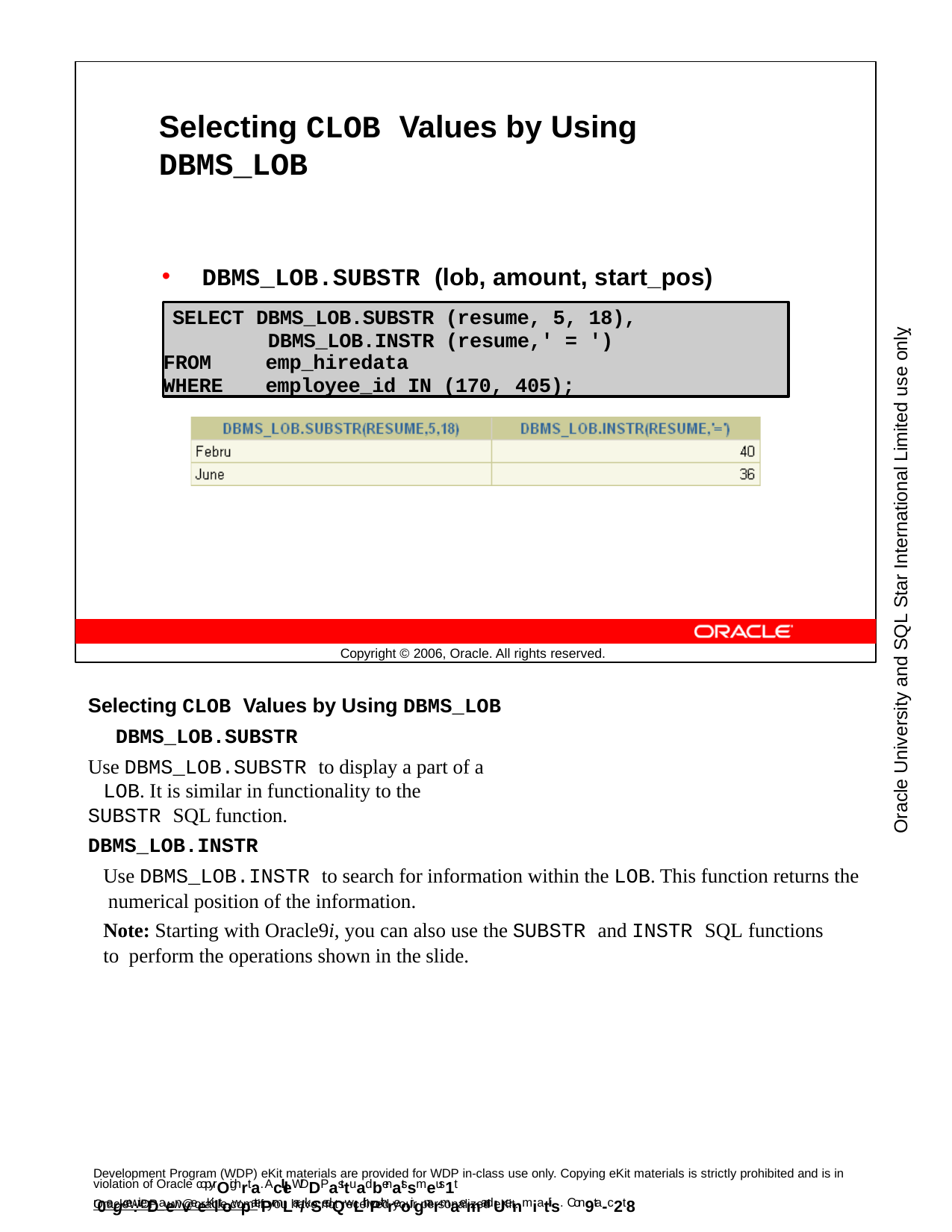

Selecting CLOB Values by Using DBMS_LOB

DBMS_LOB.SUBSTR (lob, amount, start_pos)
DBMS_LOB.INSTR (lob, pattern)
SELECT DBMS_LOB.SUBSTR (resume, 5, 18),  DBMS_LOB.INSTR (resume,' = ')
FROM	emp_hiredata
WHERE	employee_id IN (170, 405);
Oracle University and SQL Star International Limited use onlyฺ

Copyright © 2006, Oracle. All rights reserved.
Selecting CLOB Values by Using DBMS_LOB  DBMS_LOB.SUBSTR
Use DBMS_LOB.SUBSTR to display a part of a LOB. It is similar in functionality to the
SUBSTR SQL function.
DBMS_LOB.INSTR
Use DBMS_LOB.INSTR to search for information within the LOB. This function returns the  numerical position of the information.
Note: Starting with Oracle9i, you can also use the SUBSTR and INSTR SQL functions to  perform the operations shown in the slide.
Development Program (WDP) eKit materials are provided for WDP in-class use only. Copying eKit materials is strictly prohibited and is in
violation of Oracle copyrOighrta. AcllleWDDPasttuadbenatssmeus1t r0egce:iveDaenveeKiltowpatePrmLar/kSedQwLithPthreoir gnarmaemandUenmiatils. Con9ta-c2t8
OracleWDP_ww@oracle.com if you have not received your personalized eKit.